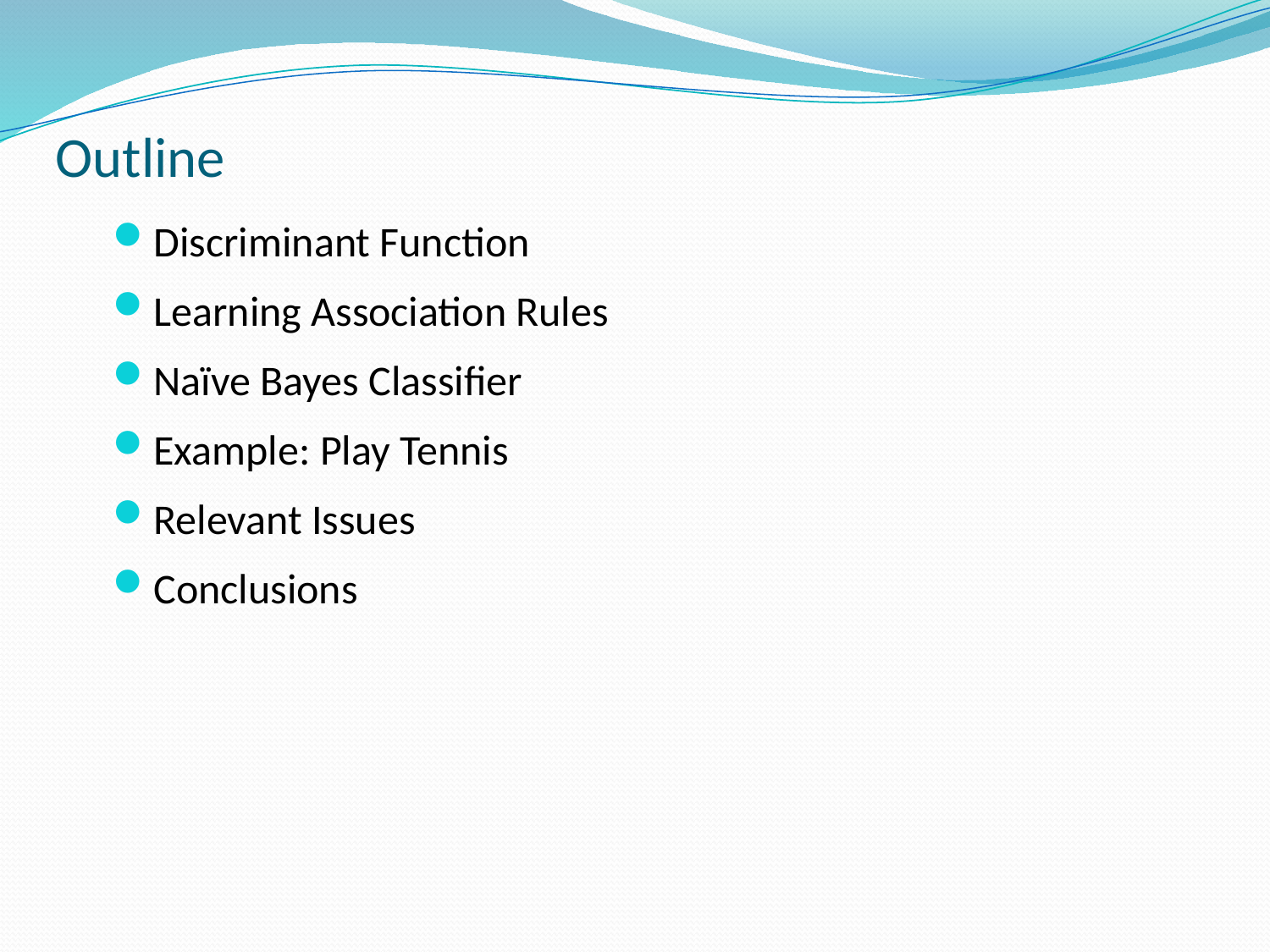

# Outline
Discriminant Function
Learning Association Rules
Naïve Bayes Classifier
Example: Play Tennis
Relevant Issues
Conclusions